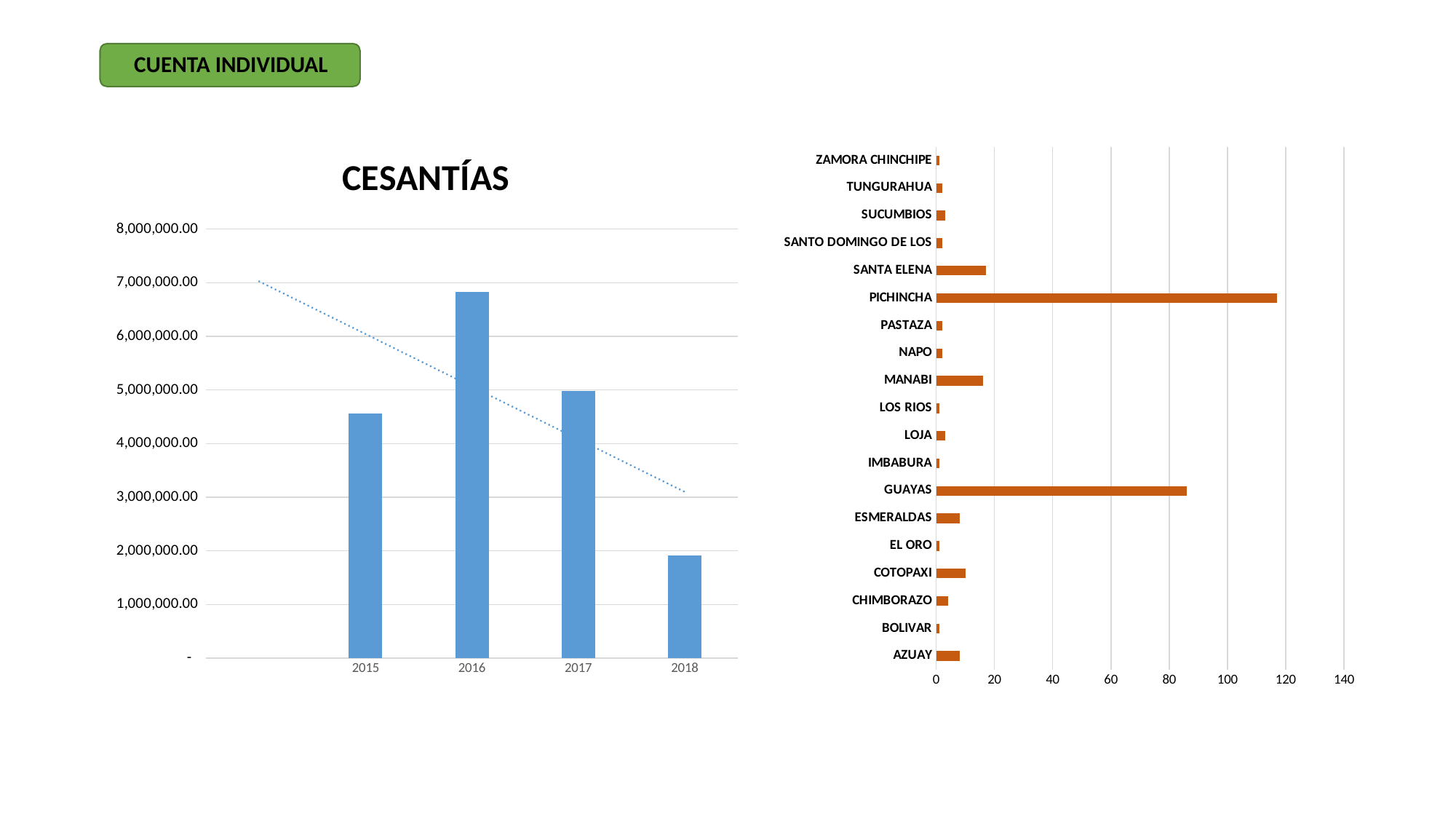

CUENTA INDIVIDUAL

### Chart:

| Category | CESANTÍAS |
|---|---|
|  | None |
| 2015 | 4564310.9 |
| 2016 | 6825165.47 |
| 2017 | 4985550.16 |
| 2018 | 1907568.65 |

### Chart

| Category | No. |
|---|---|
| AZUAY | 8.0 |
| BOLIVAR | 1.0 |
| CHIMBORAZO | 4.0 |
| COTOPAXI | 10.0 |
| EL ORO | 1.0 |
| ESMERALDAS | 8.0 |
| GUAYAS | 86.0 |
| IMBABURA | 1.0 |
| LOJA | 3.0 |
| LOS RIOS | 1.0 |
| MANABI | 16.0 |
| NAPO | 2.0 |
| PASTAZA | 2.0 |
| PICHINCHA | 117.0 |
| SANTA ELENA | 17.0 |
| SANTO DOMINGO DE LOS | 2.0 |
| SUCUMBIOS | 3.0 |
| TUNGURAHUA | 2.0 |
| ZAMORA CHINCHIPE | 1.0 |